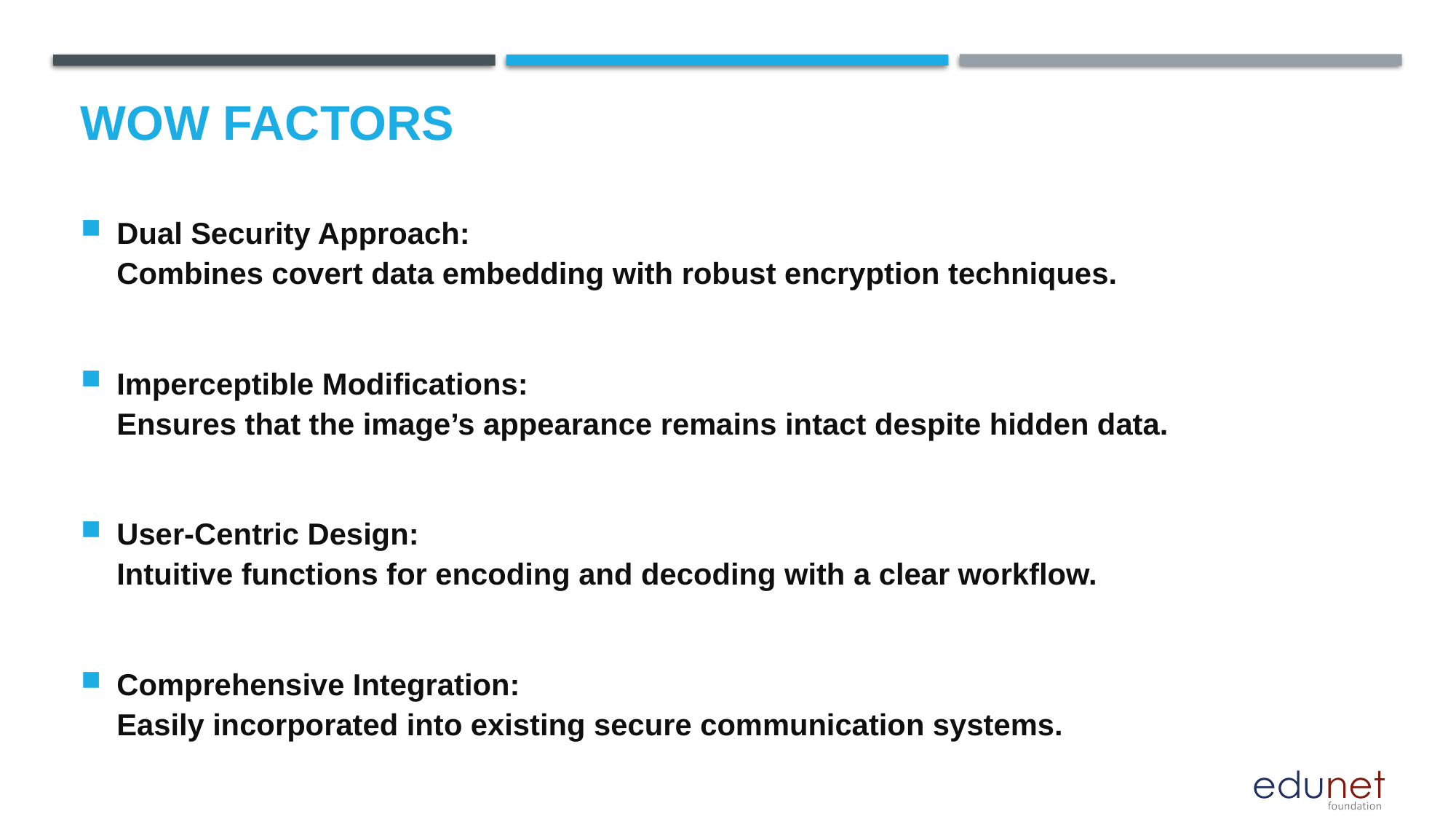

# Wow factors
Dual Security Approach:
Combines covert data embedding with robust encryption techniques.

Imperceptible Modifications:
Ensures that the image’s appearance remains intact despite hidden data.

User-Centric Design:
Intuitive functions for encoding and decoding with a clear workflow.

Comprehensive Integration:
Easily incorporated into existing secure communication systems.